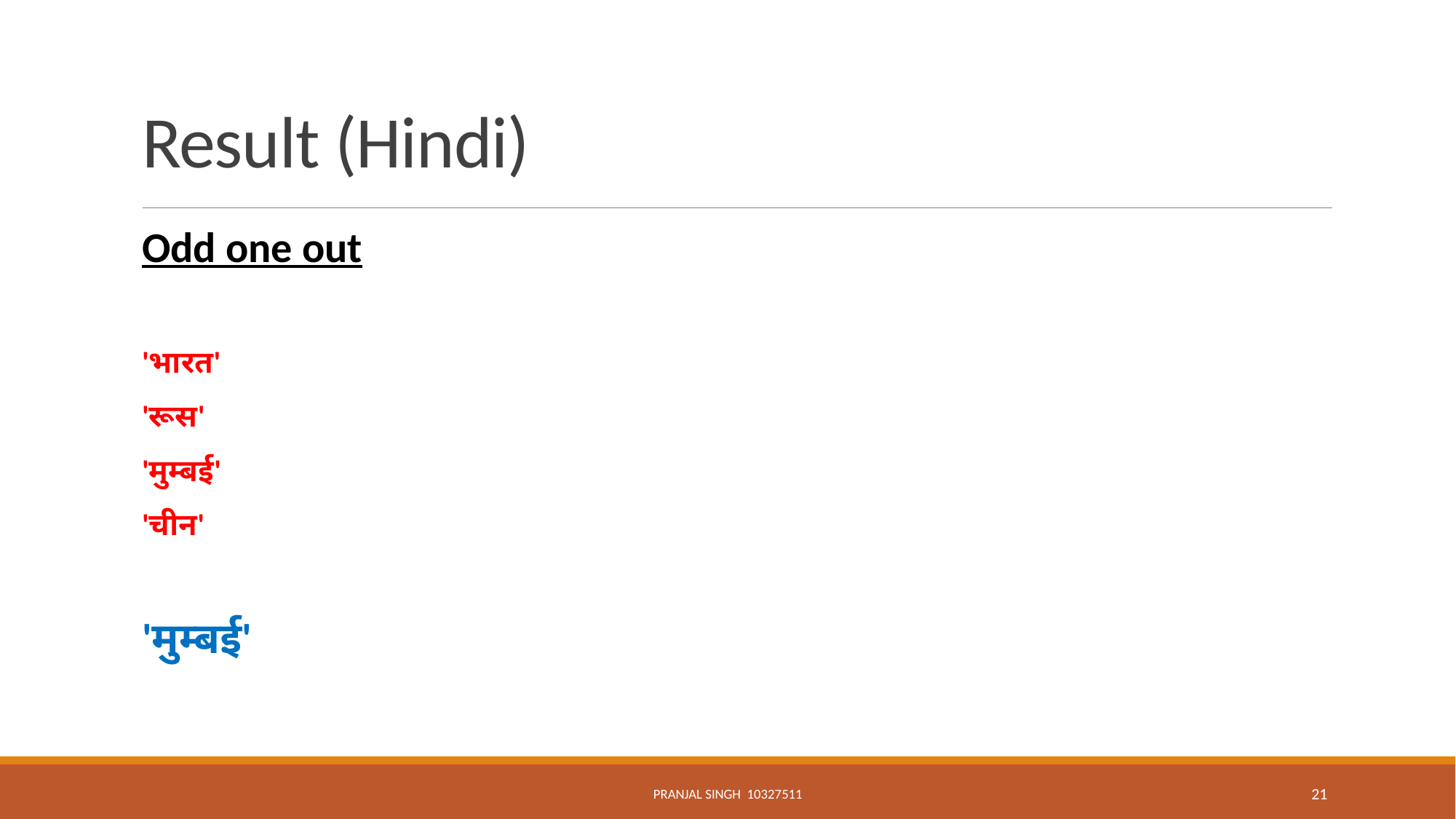

# Result (Hindi)
Odd one out

'भारत'
'रूस'
'मुम्बई'
'चीन'

'मुम्बई'
Pranjal Singh  10327511
21